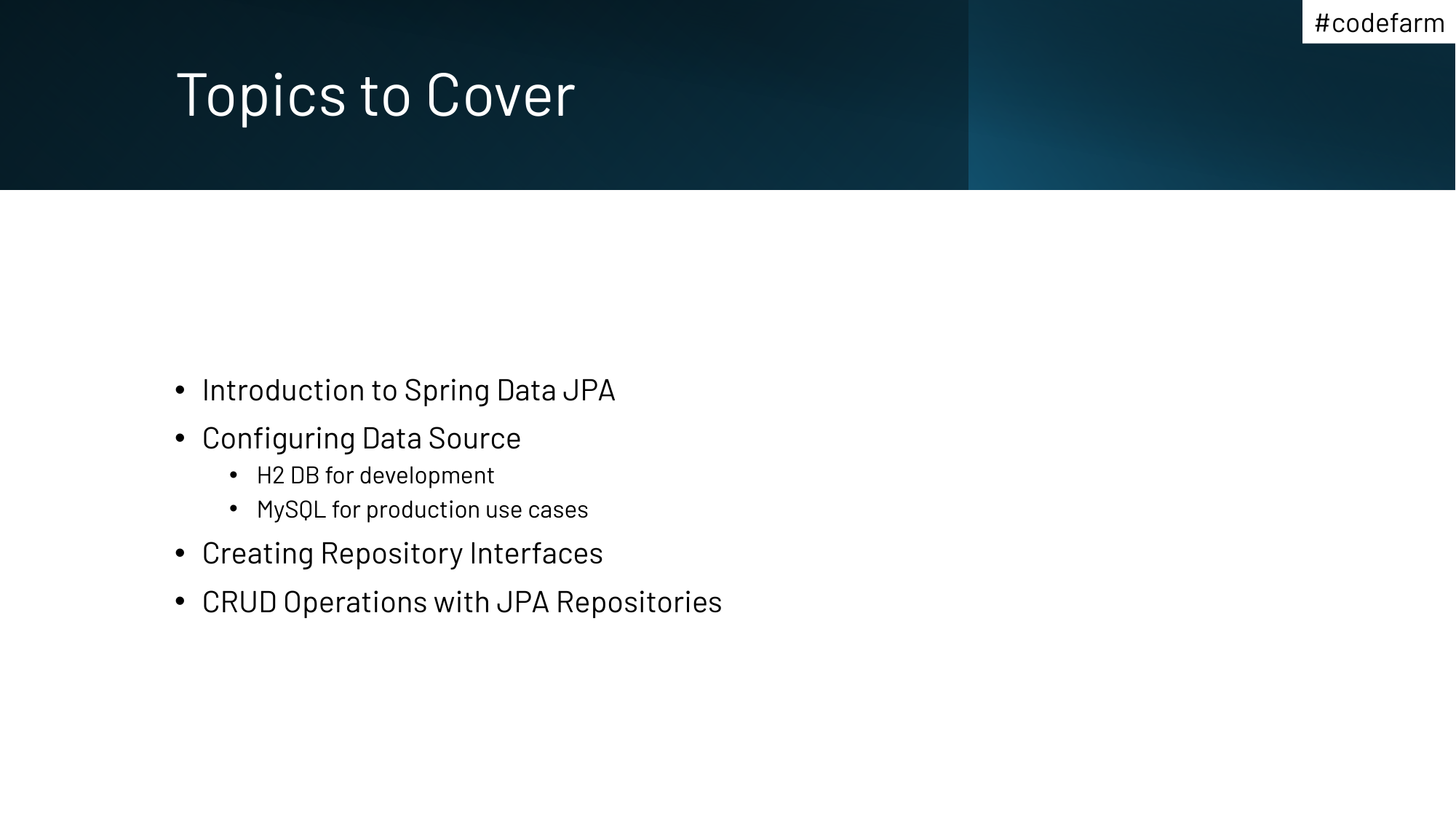

#codefarm

# Topics to Cover
Introduction to Spring Data JPA
Configuring Data Source
H2 DB for development
MySQL for production use cases
Creating Repository Interfaces
CRUD Operations with JPA Repositories